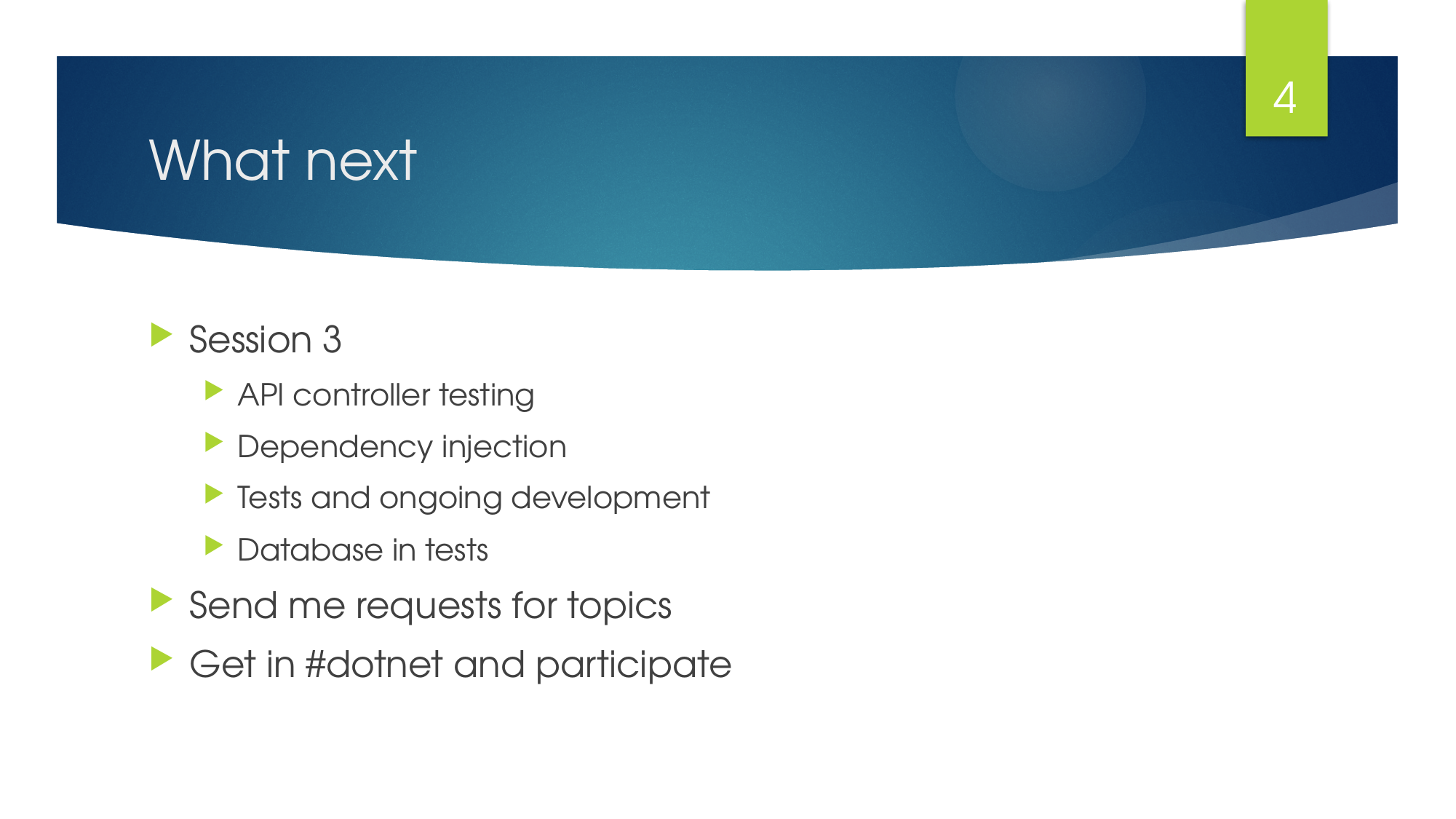

4
# What next
Session 3
API controller testing
Dependency injection
Tests and ongoing development
Database in tests
Send me requests for topics
Get in #dotnet and participate